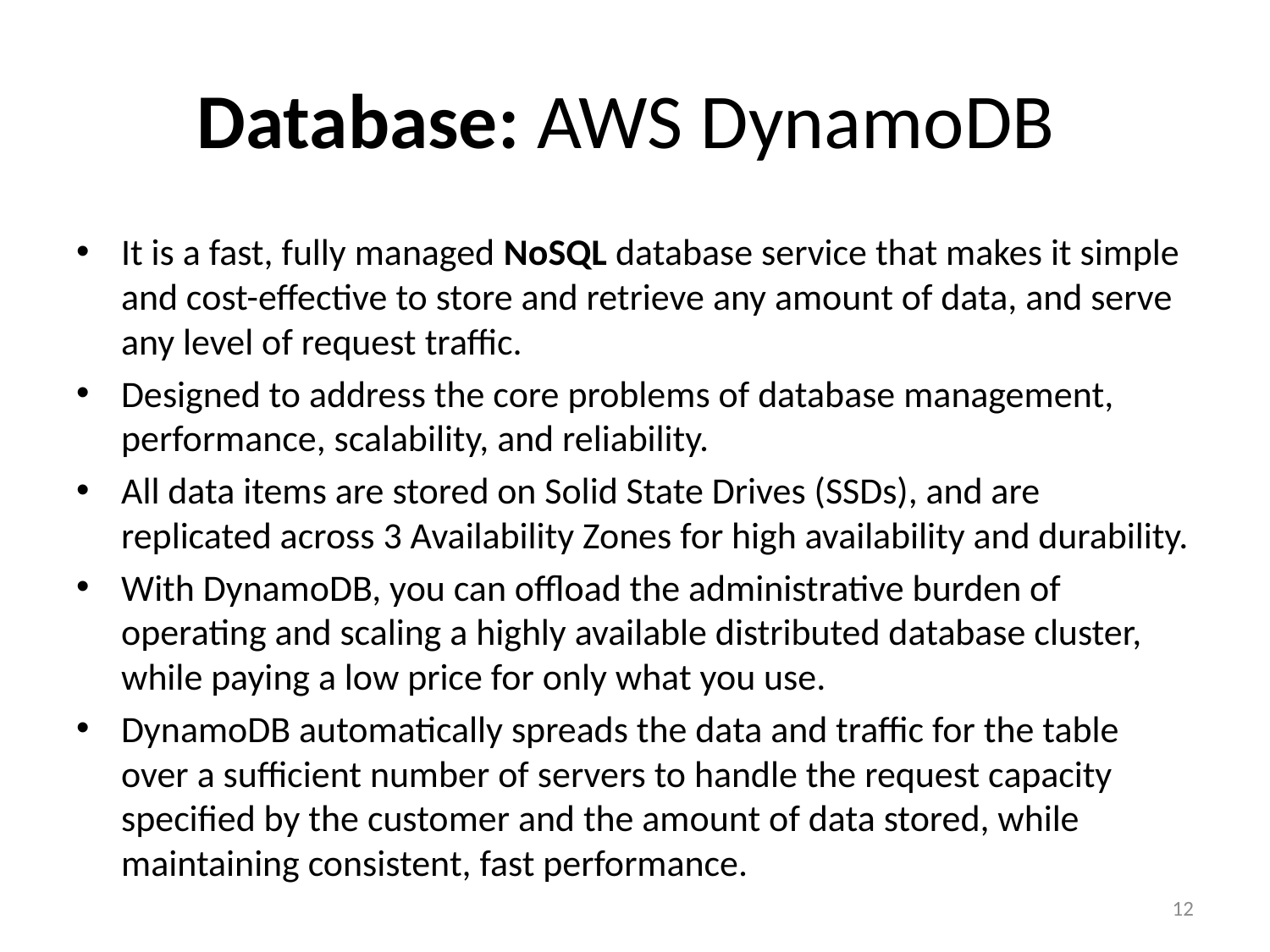

# Database: AWS DynamoDB
It is a fast, fully managed NoSQL database service that makes it simple and cost-effective to store and retrieve any amount of data, and serve any level of request traffic.
Designed to address the core problems of database management, performance, scalability, and reliability.
All data items are stored on Solid State Drives (SSDs), and are replicated across 3 Availability Zones for high availability and durability.
With DynamoDB, you can offload the administrative burden of operating and scaling a highly available distributed database cluster, while paying a low price for only what you use.
DynamoDB automatically spreads the data and traffic for the table over a sufficient number of servers to handle the request capacity specified by the customer and the amount of data stored, while maintaining consistent, fast performance.
12